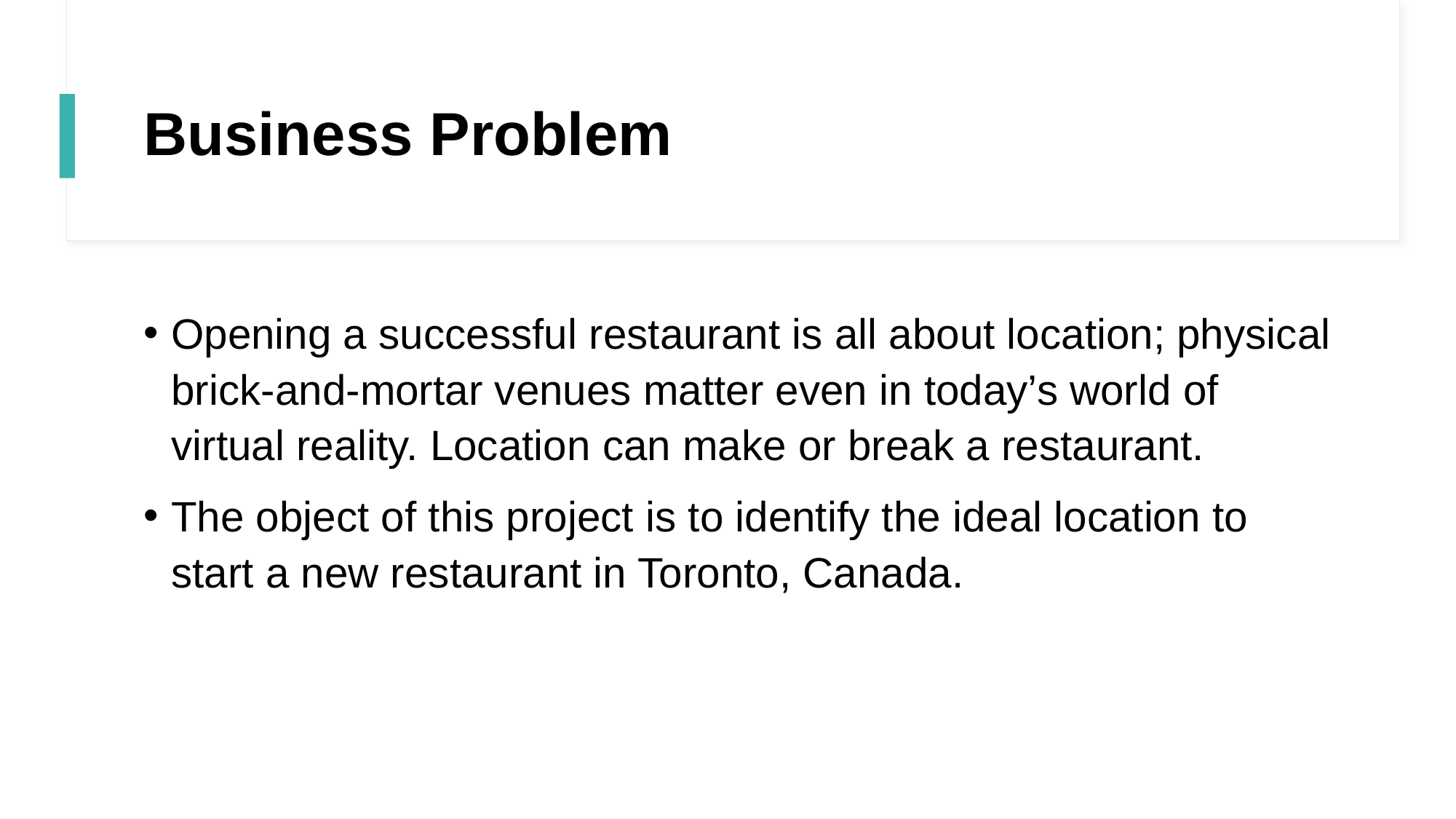

# Business Problem
Opening a successful restaurant is all about location; physical brick-and-mortar venues matter even in today’s world of virtual reality. Location can make or break a restaurant.
The object of this project is to identify the ideal location to start a new restaurant in Toronto, Canada.